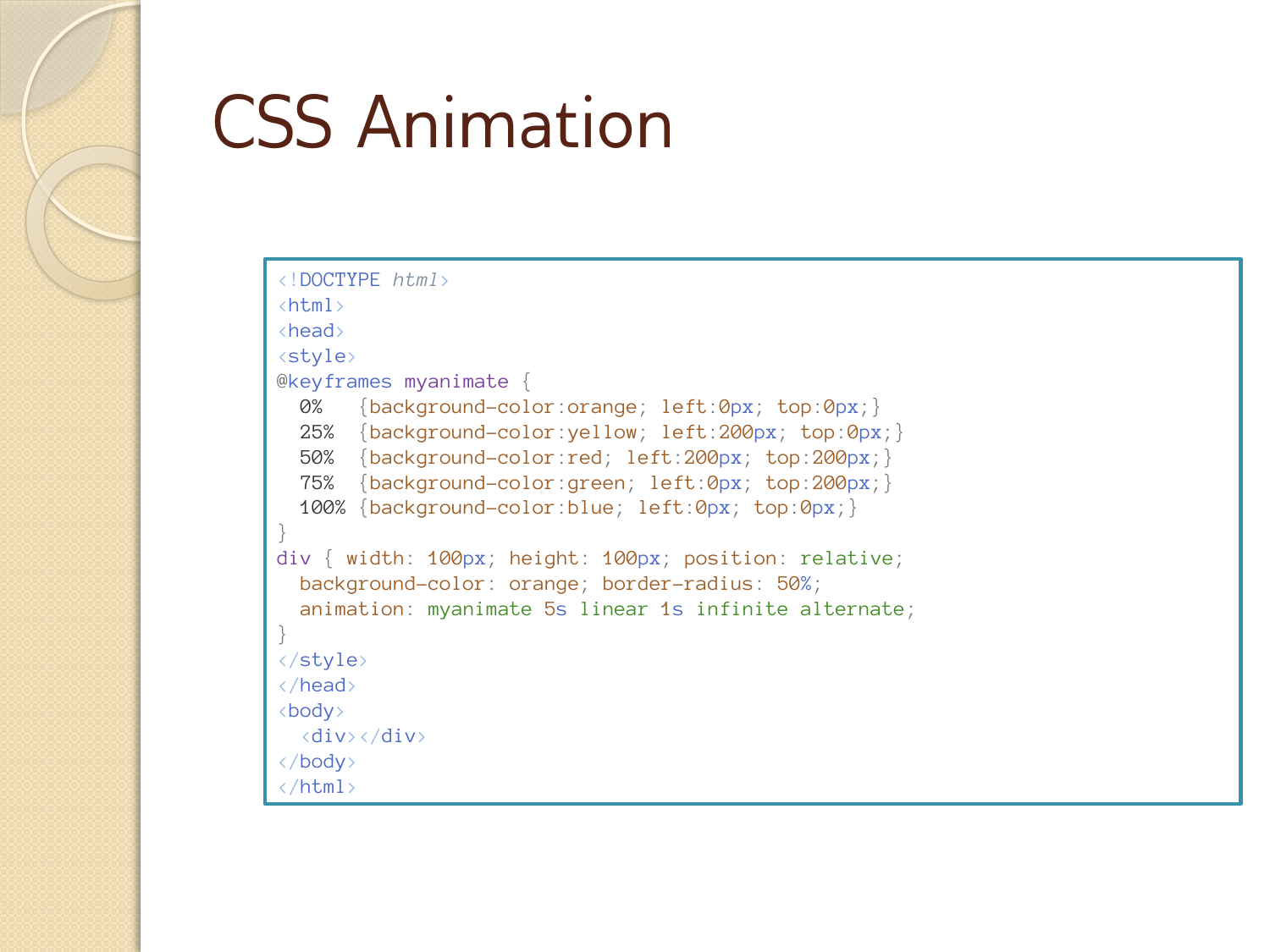

# CSS Animation

<!DOCTYPE html>
<html>
<head>
<style>
@keyframes myanimate {
  0%   {background-color:orange; left:0px; top:0px;}
  25%  {background-color:yellow; left:200px; top:0px;}
  50%  {background-color:red; left:200px; top:200px;}
  75%  {background-color:green; left:0px; top:200px;}
  100% {background-color:blue; left:0px; top:0px;}
}
div { width: 100px; height: 100px; position: relative;
  background-color: orange; border-radius: 50%;
  animation: myanimate 5s linear 1s infinite alternate;
}
</style>
</head>
<body>
  <div></div>
</body>
</html>